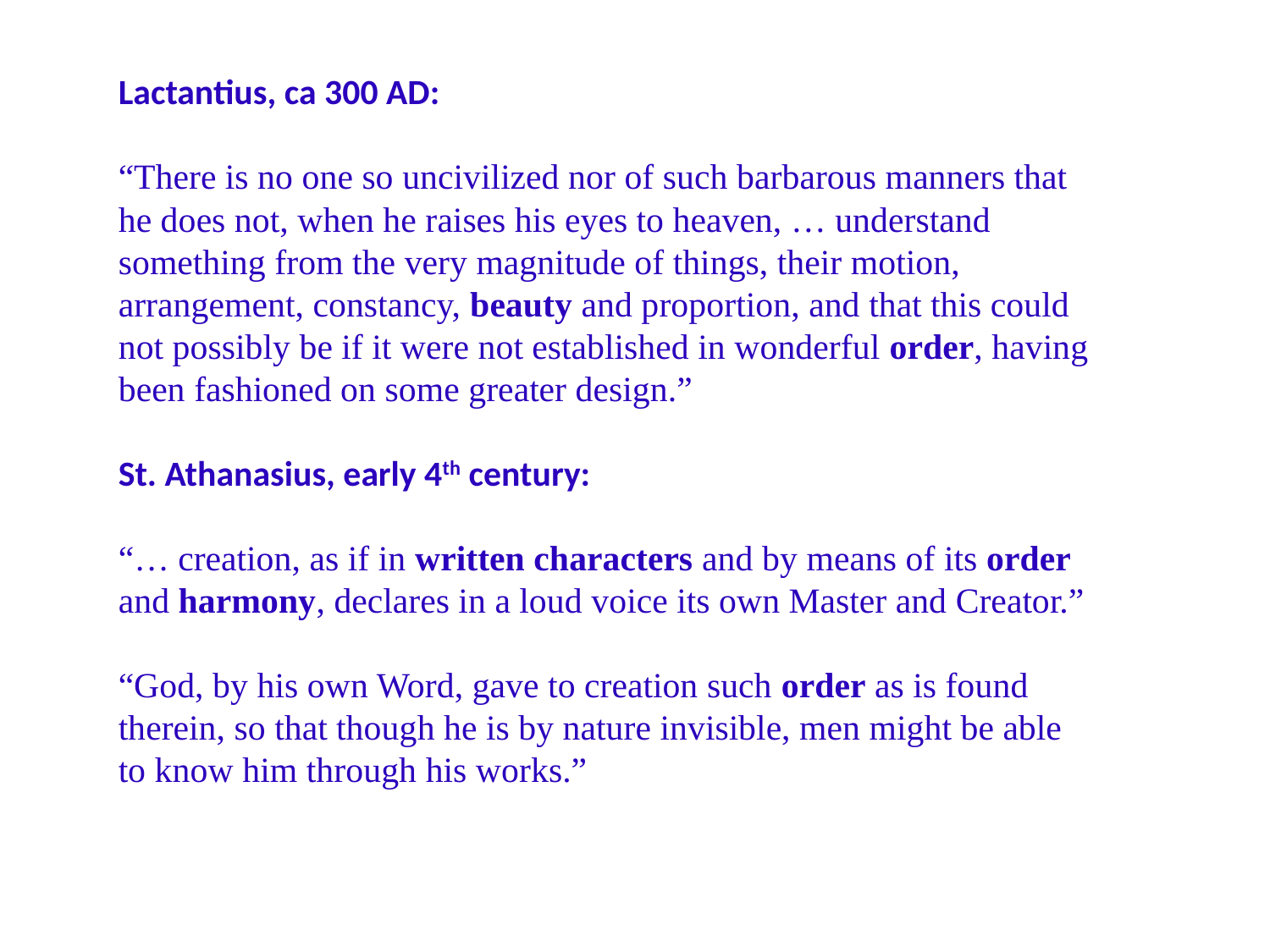

Lactantius, ca 300 AD:

“There is no one so uncivilized nor of such barbarous manners that he does not, when he raises his eyes to heaven, … understand something from the very magnitude of things, their motion, arrangement, constancy, beauty and proportion, and that this could not possibly be if it were not established in wonderful order, having been fashioned on some greater design.”

St. Athanasius, early 4th century:

“… creation, as if in written characters and by means of its order and harmony, declares in a loud voice its own Master and Creator.”

“God, by his own Word, gave to creation such order as is found therein, so that though he is by nature invisible, men might be able to know him through his works.”